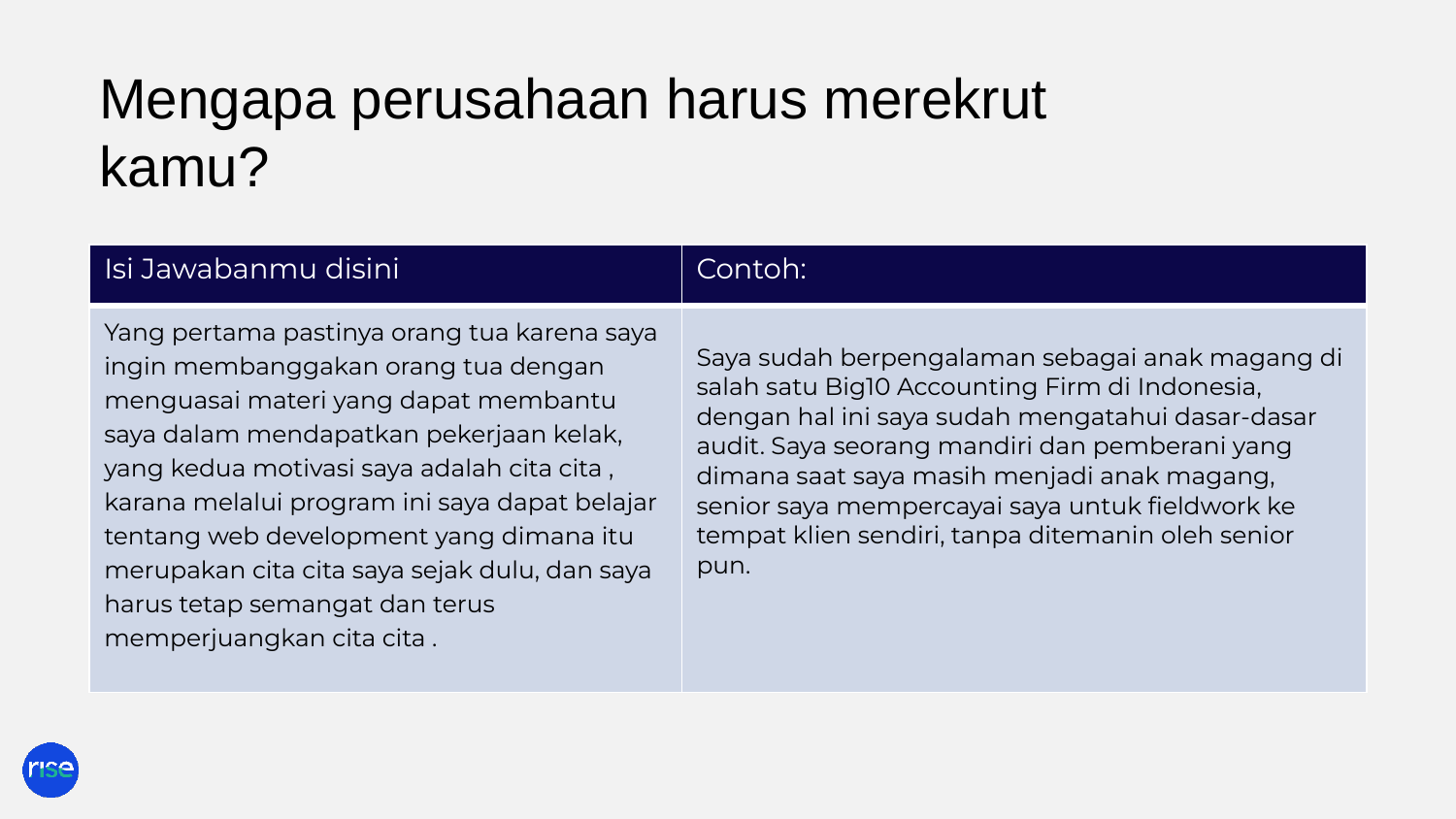

Mengapa perusahaan harus merekrut kamu?
| Isi Jawabanmu disini | Contoh: |
| --- | --- |
| Yang pertama pastinya orang tua karena saya ingin membanggakan orang tua dengan menguasai materi yang dapat membantu saya dalam mendapatkan pekerjaan kelak, yang kedua motivasi saya adalah cita cita , karana melalui program ini saya dapat belajar tentang web development yang dimana itu merupakan cita cita saya sejak dulu, dan saya harus tetap semangat dan terus memperjuangkan cita cita . | Saya sudah berpengalaman sebagai anak magang di salah satu Big10 Accounting Firm di Indonesia, dengan hal ini saya sudah mengatahui dasar-dasar audit. Saya seorang mandiri dan pemberani yang dimana saat saya masih menjadi anak magang, senior saya mempercayai saya untuk fieldwork ke tempat klien sendiri, tanpa ditemanin oleh senior pun. |